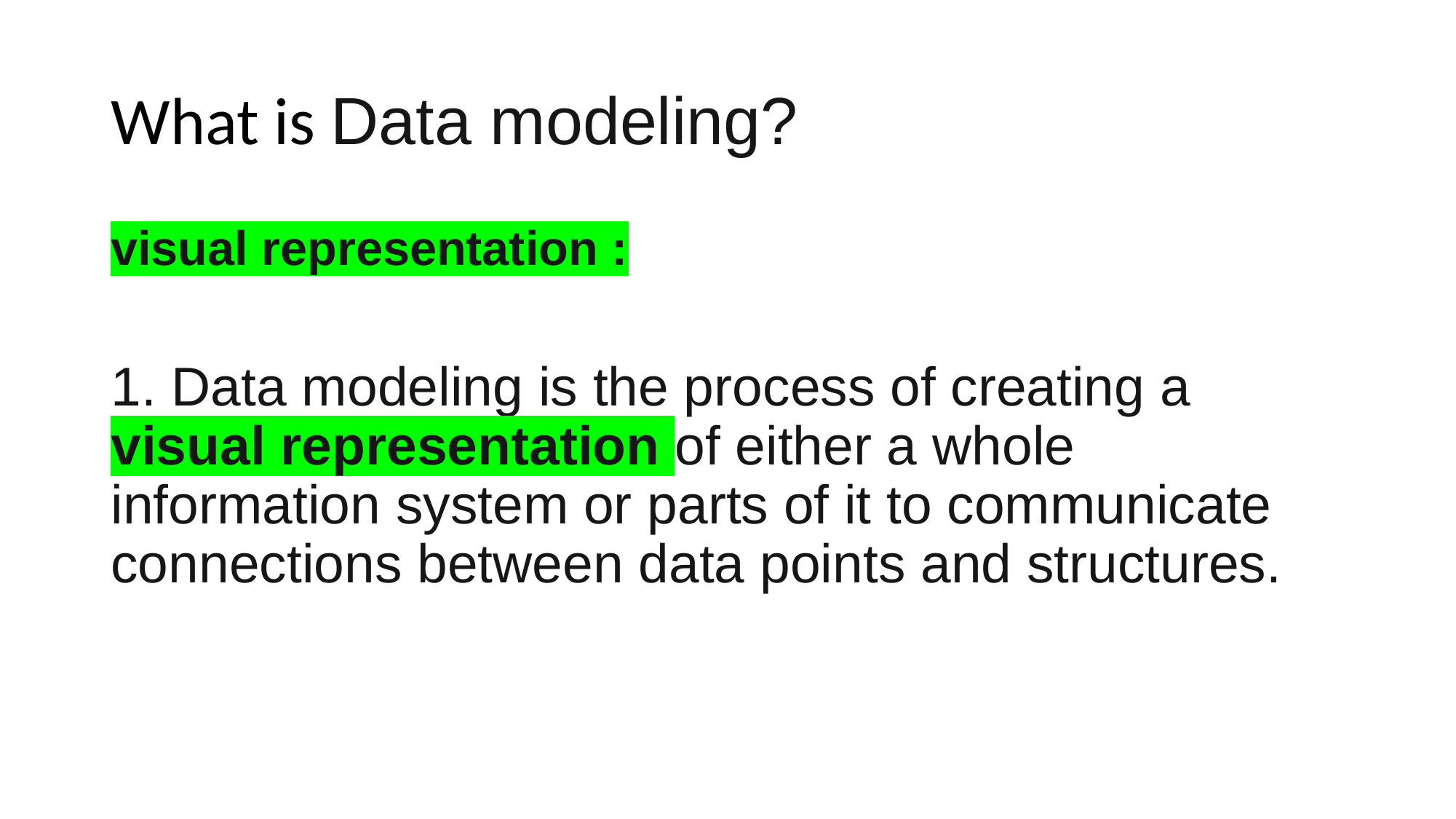

# What is Data modeling?
visual representation :

1. Data modeling is the process of creating a visual representation of either a whole information system or parts of it to communicate connections between data points and structures.